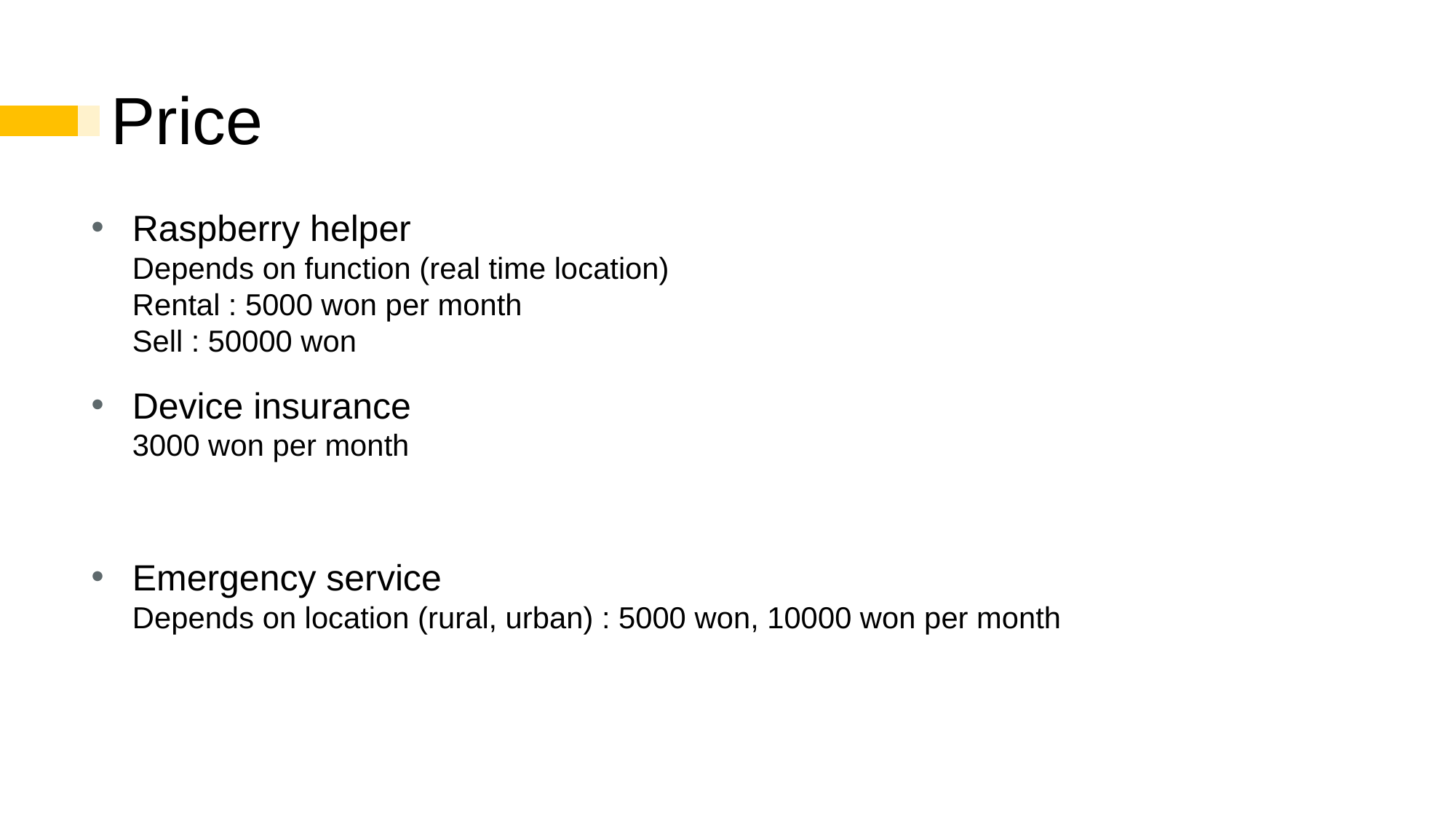

# Price
Raspberry helper
Depends on function (real time location)
Rental : 5000 won per month
Sell : 50000 won
Device insurance
3000 won per month

Emergency service
Depends on location (rural, urban) : 5000 won, 10000 won per month